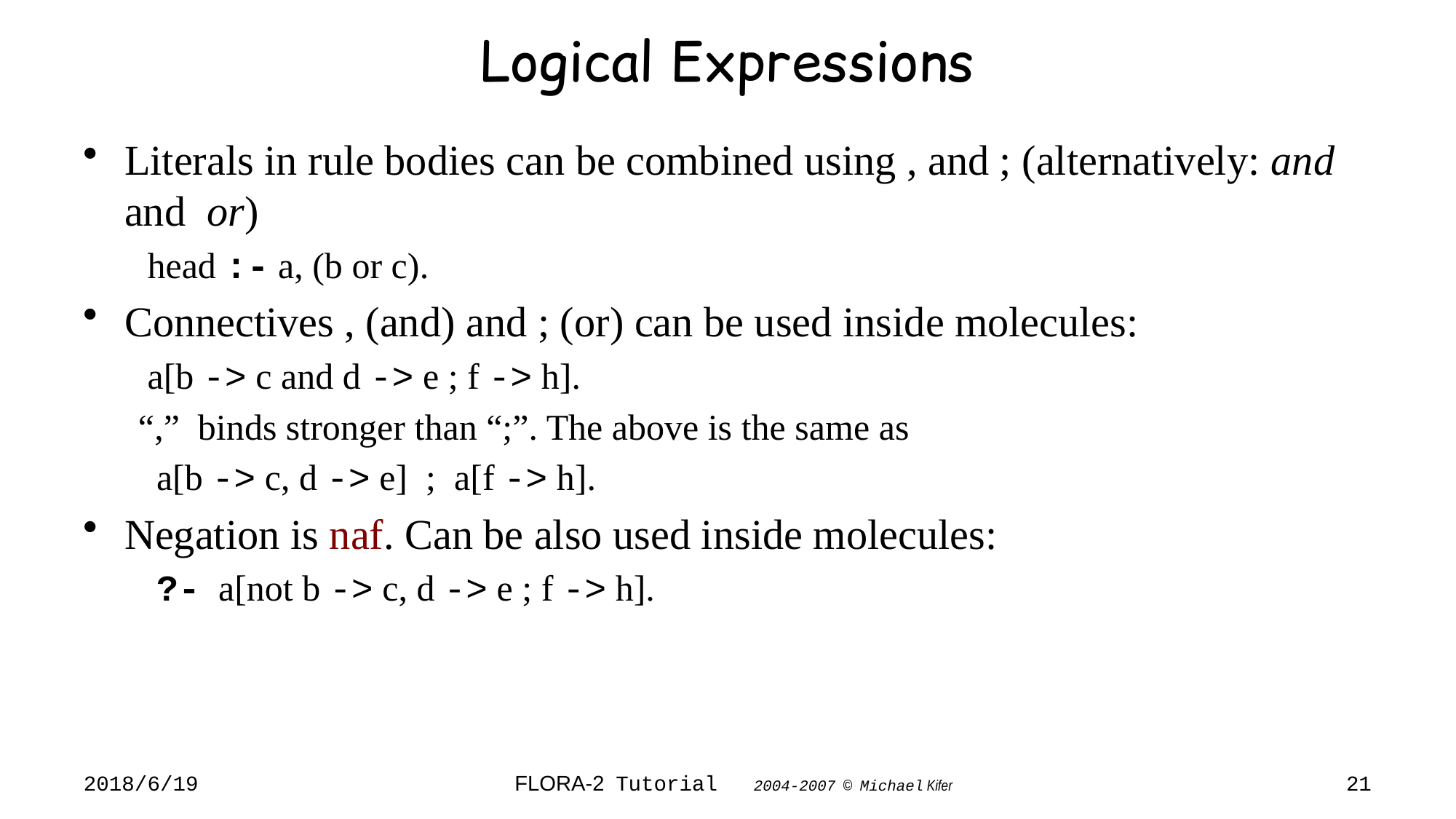

# Logical Expressions
Literals in rule bodies can be combined using , and ; (alternatively: and  and  or)
 head :- a, (b or c).
Connectives , (and) and ; (or) can be used inside molecules:
 a[b -> c and d -> e ; f -> h].
“,”  binds stronger than “;”. The above is the same as
  a[b -> c, d -> e]  ;  a[f -> h].
Negation is naf. Can be also used inside molecules:
  ?-  a[not b -> c, d -> e ; f -> h].
2018/6/19
FLORA-2  Tutorial      2004-2007  ©  Michael Kifer
21